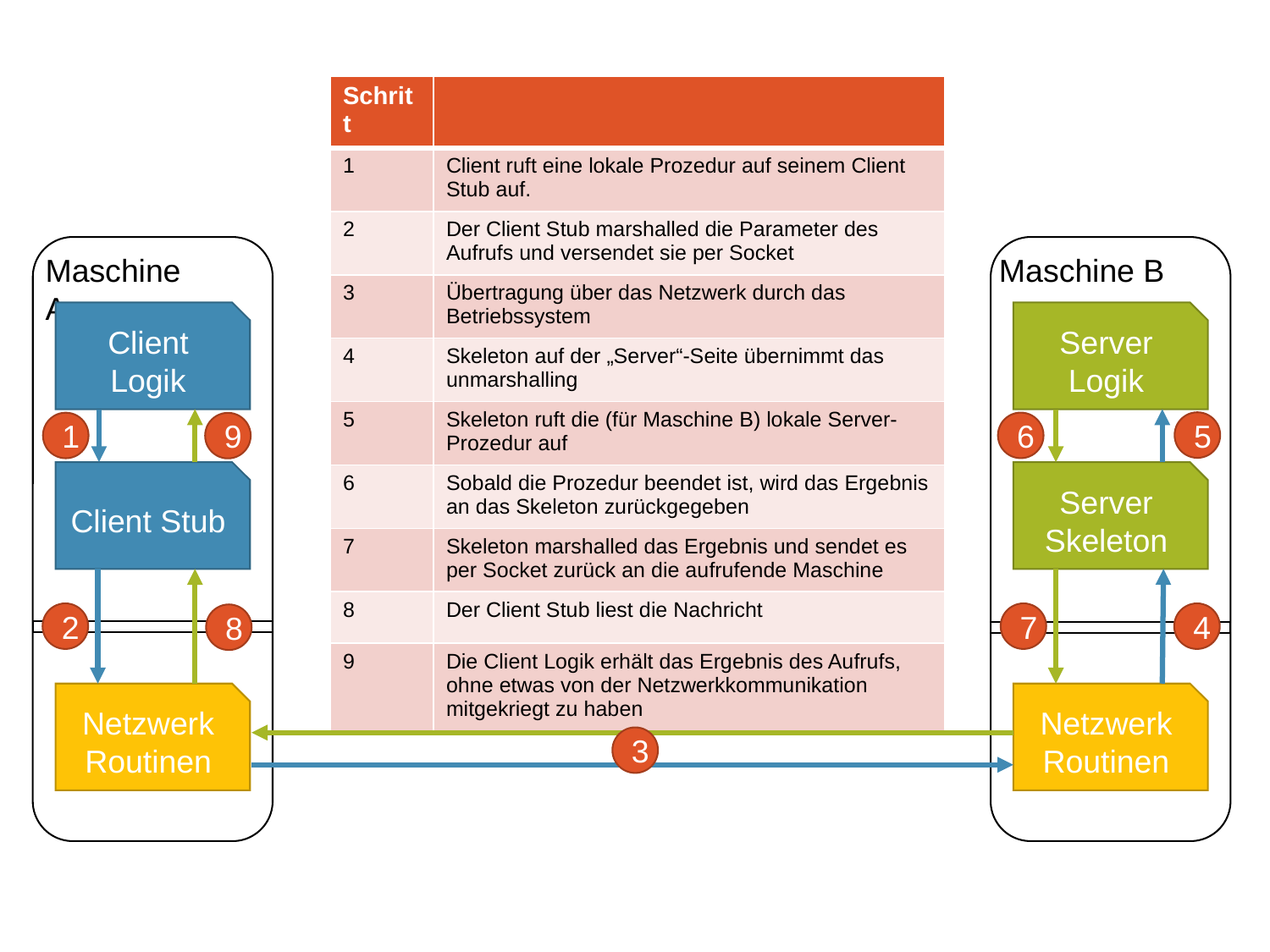

| Schritt |  |
| --- | --- |
| 1 | Client ruft eine lokale Prozedur auf seinem Client Stub auf. |
| 2 | Der Client Stub marshalled die Parameter des Aufrufs und versendet sie per Socket |
| 3 | Übertragung über das Netzwerk durch das Betriebssystem |
| 4 | Skeleton auf der „Server“-Seite übernimmt das unmarshalling |
| 5 | Skeleton ruft die (für Maschine B) lokale Server-Prozedur auf |
| 6 | Sobald die Prozedur beendet ist, wird das Ergebnis an das Skeleton zurückgegeben |
| 7 | Skeleton marshalled das Ergebnis und sendet es per Socket zurück an die aufrufende Maschine |
| 8 | Der Client Stub liest die Nachricht |
| 9 | Die Client Logik erhält das Ergebnis des Aufrufs, ohne etwas von der Netzwerkkommunikation mitgekriegt zu haben |

Maschine B
Server Logik
Server Skeleton

Netzwerk Routinen

Maschine A
Client Logik
Client Stub

Netzwerk Routinen
5
6
1
9
2
7
4
8
3